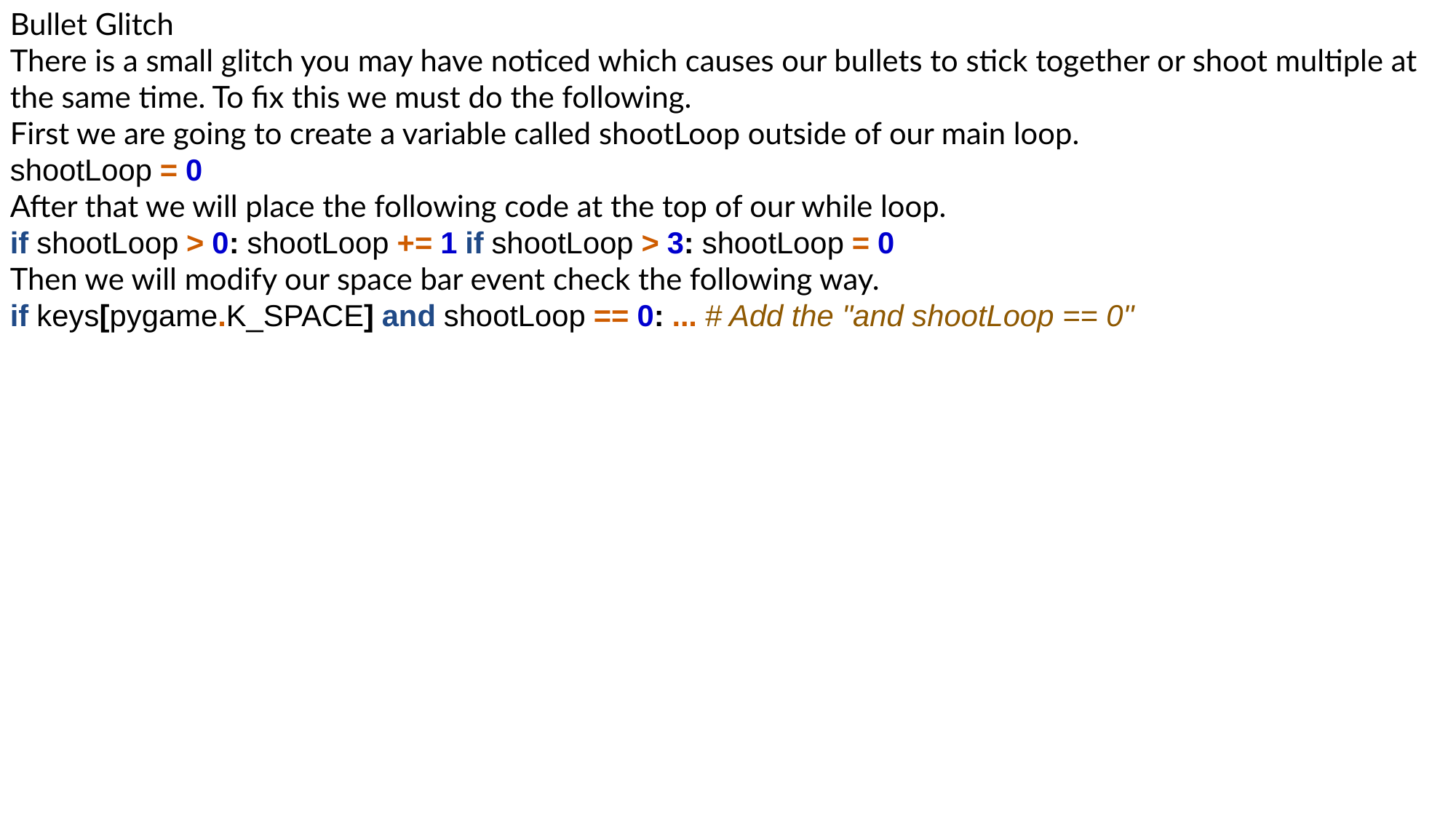

Bullet Glitch
There is a small glitch you may have noticed which causes our bullets to stick together or shoot multiple at the same time. To fix this we must do the following.
First we are going to create a variable called shootLoop outside of our main loop.
shootLoop = 0
After that we will place the following code at the top of our while loop.
if shootLoop > 0: shootLoop += 1 if shootLoop > 3: shootLoop = 0
Then we will modify our space bar event check the following way.
if keys[pygame.K_SPACE] and shootLoop == 0: ... # Add the "and shootLoop == 0"